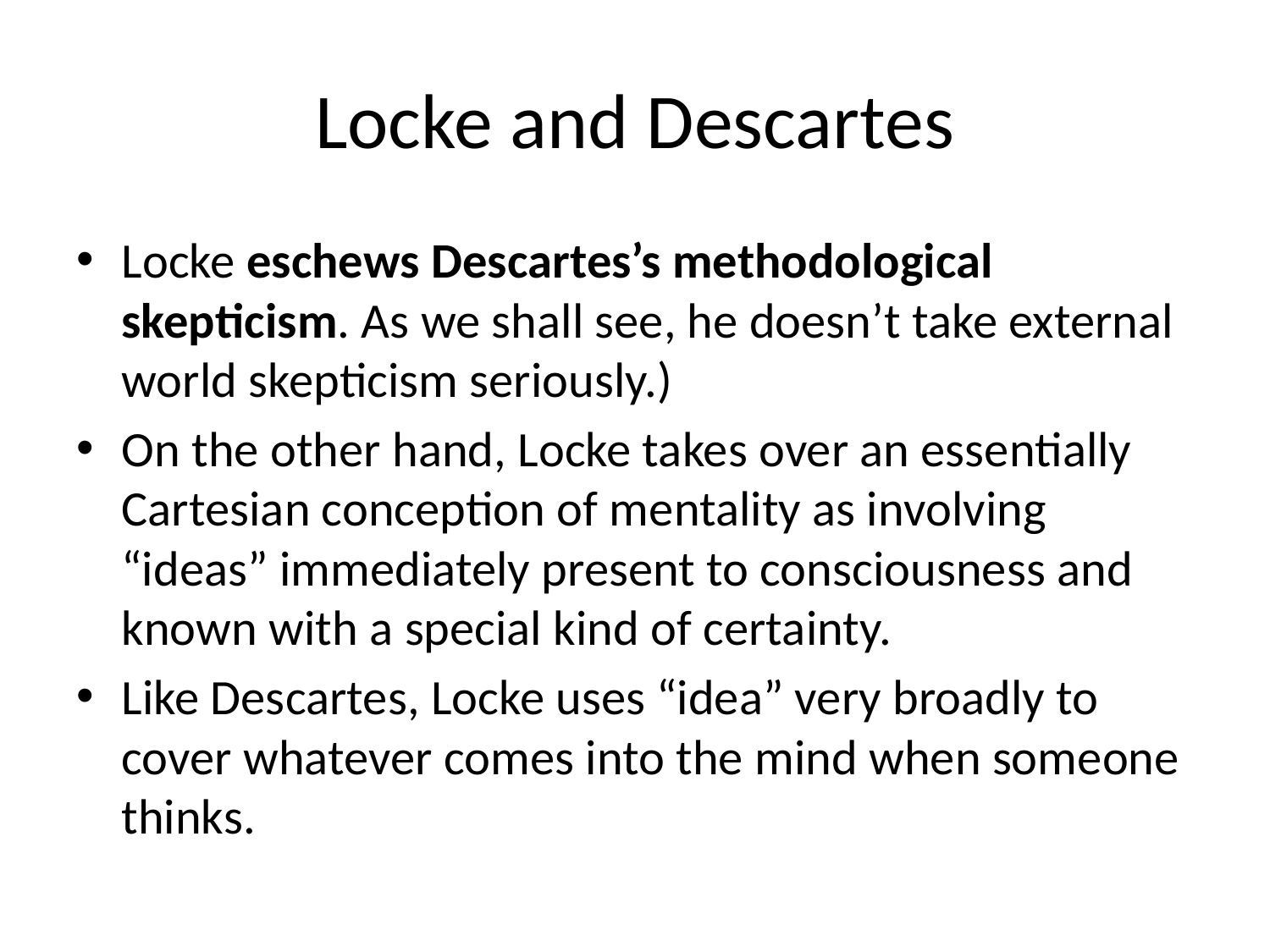

# Locke and Descartes
Locke eschews Descartes’s methodological skepticism. As we shall see, he doesn’t take external world skepticism seriously.)
On the other hand, Locke takes over an essentially Cartesian conception of mentality as involving “ideas” immediately present to consciousness and known with a special kind of certainty.
Like Descartes, Locke uses “idea” very broadly to cover whatever comes into the mind when someone thinks.